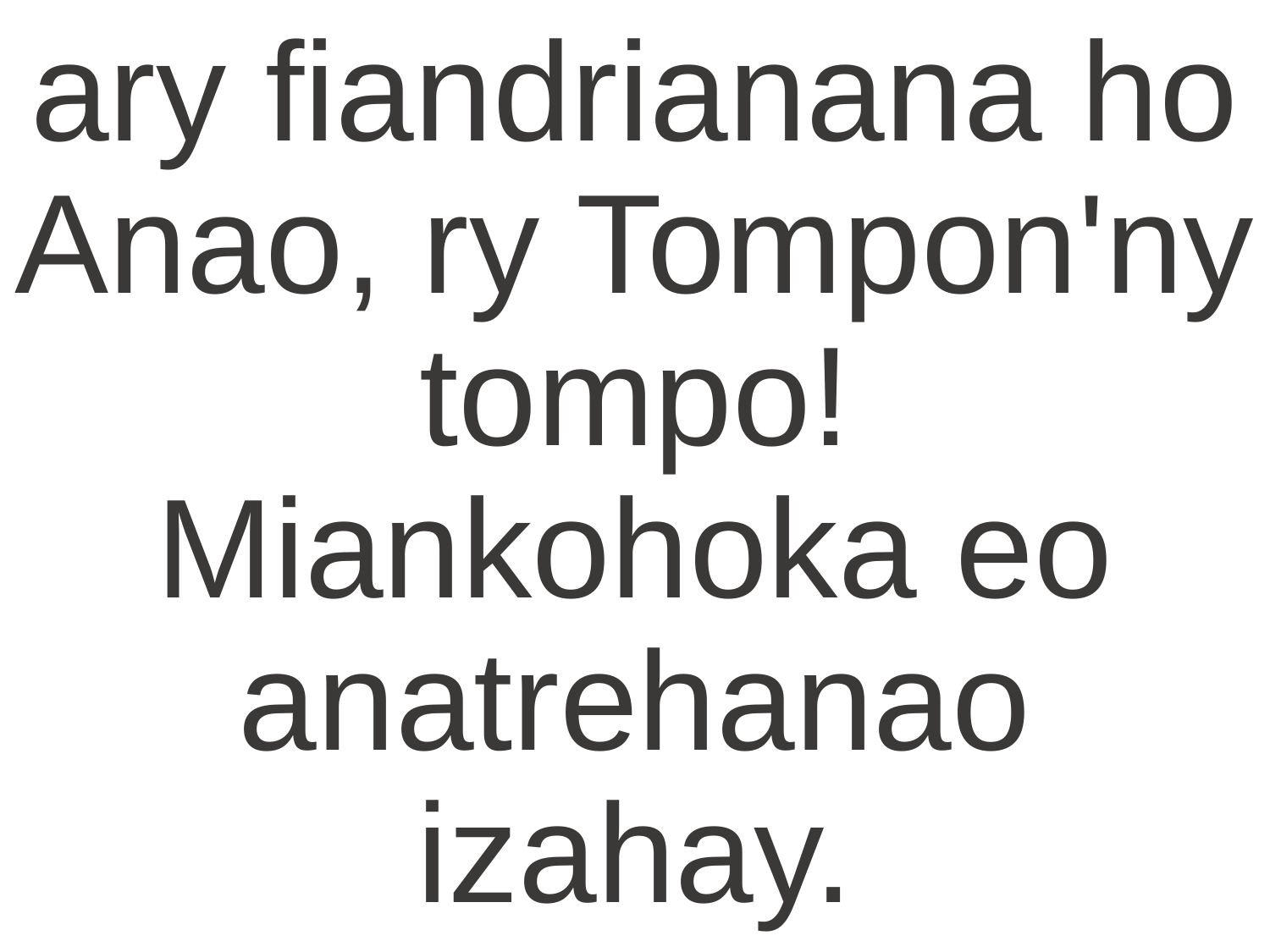

ary fiandrianana ho
Anao, ry Tompon'ny tompo!
Miankohoka eo anatrehanao izahay.